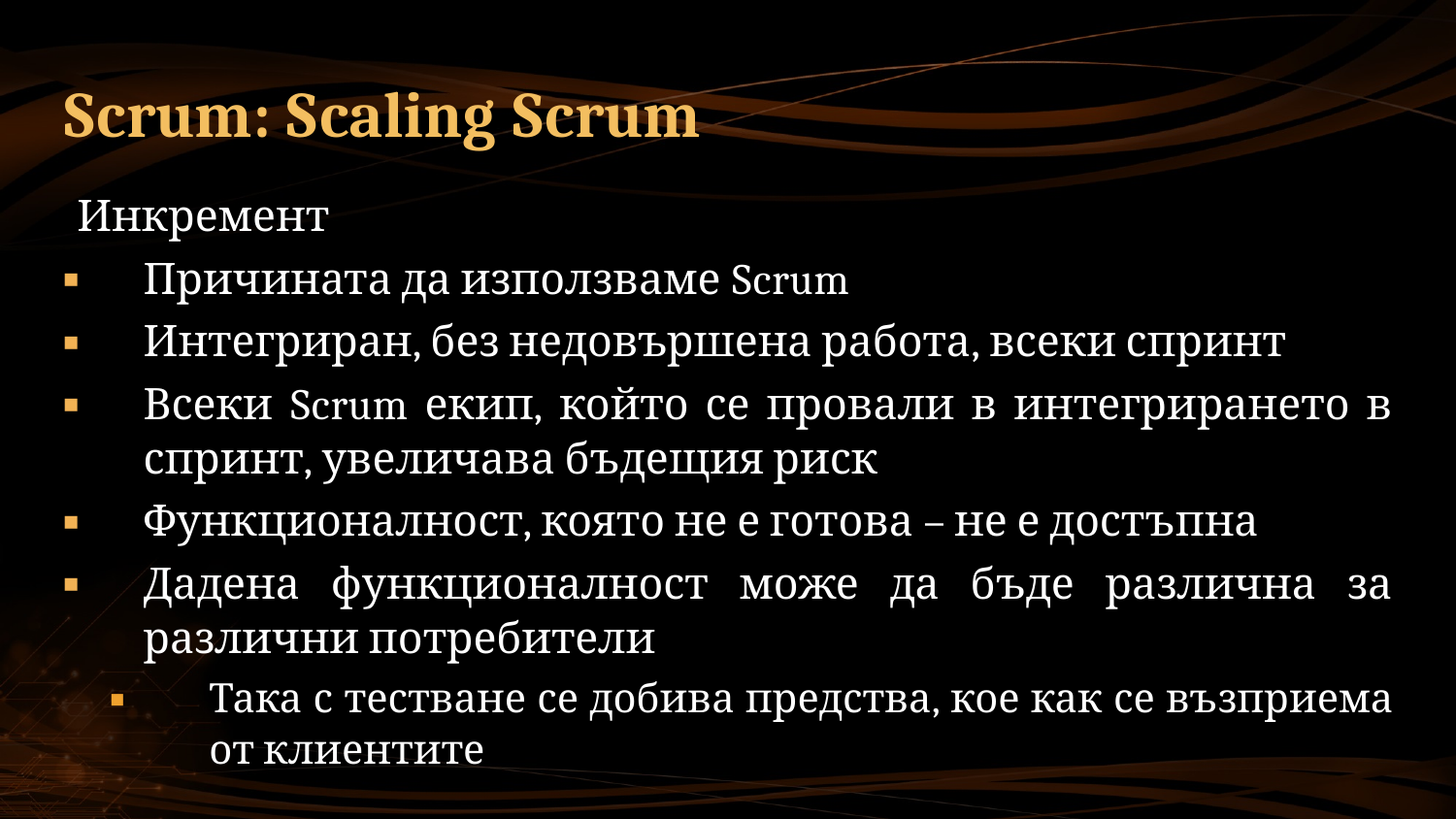

# Scrum: Scaling Scrum
Инкремент
Причината да използваме Scrum
Интегриран, без недовършена работа, всеки спринт
Всеки Scrum екип, който се провали в интегрирането в спринт, увеличава бъдещия риск
Функционалност, която не е готова – не е достъпна
Дадена функционалност може да бъде различна за различни потребители
Така с тестване се добива предства, кое как се възприема от клиентите